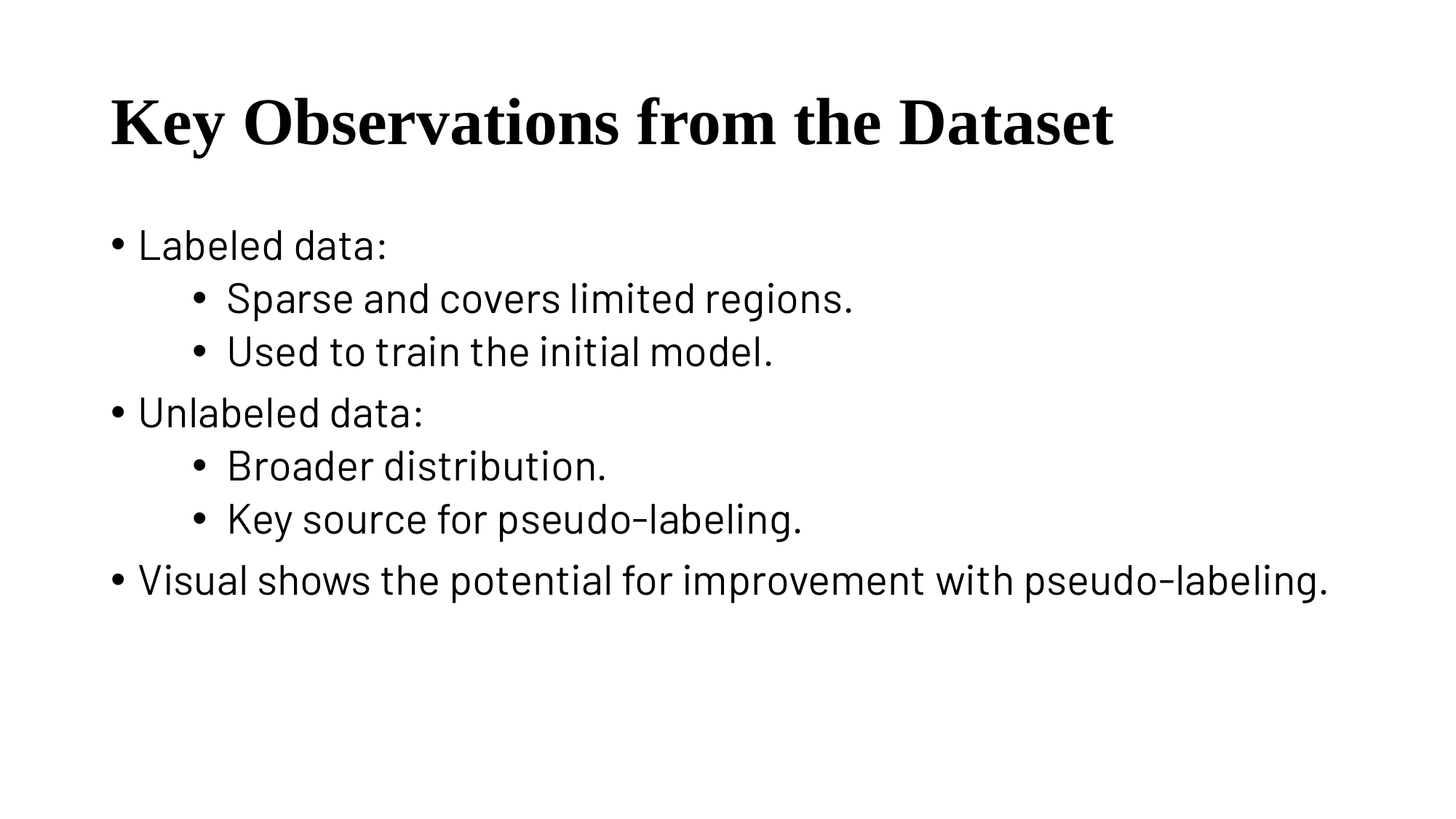

# Key Observations from the Dataset
Labeled data:
Sparse and covers limited regions.
Used to train the initial model.
Unlabeled data:
Broader distribution.
Key source for pseudo-labeling.
Visual shows the potential for improvement with pseudo-labeling.